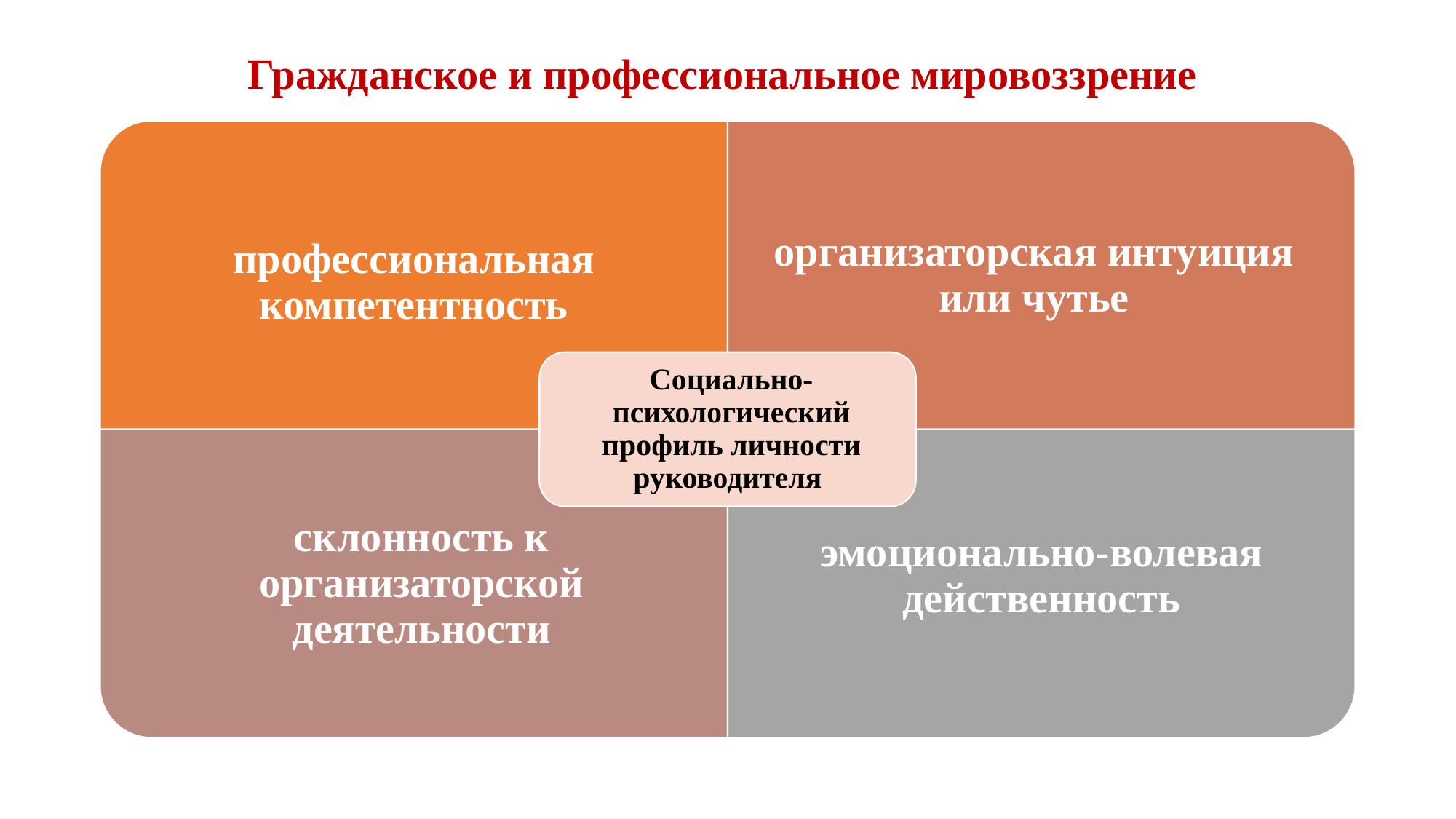

# Гражданское и профессиональное мировоззрение
профессиональная компетентность
организаторская интуиция или чутье
склонность к организаторской деятельности
эмоционально-волевая действенность
Социально-психологический профиль личности руководителя